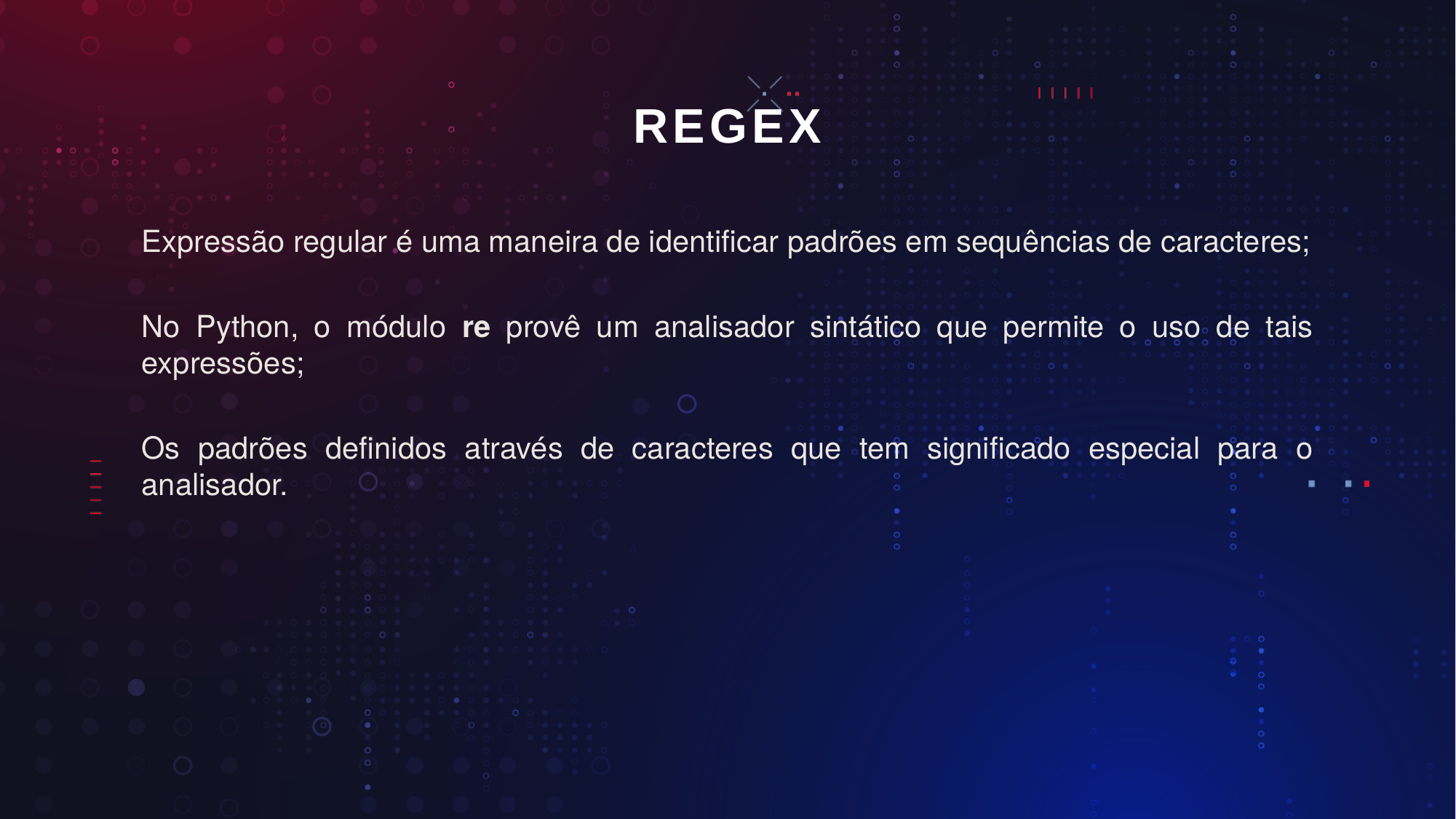

# REGEX
Expressão regular é uma maneira de identificar padrões em sequências de caracteres;

No Python, o módulo re provê um analisador sintático que permite o uso de tais expressões;

Os padrões definidos através de caracteres que tem significado especial para o analisador.